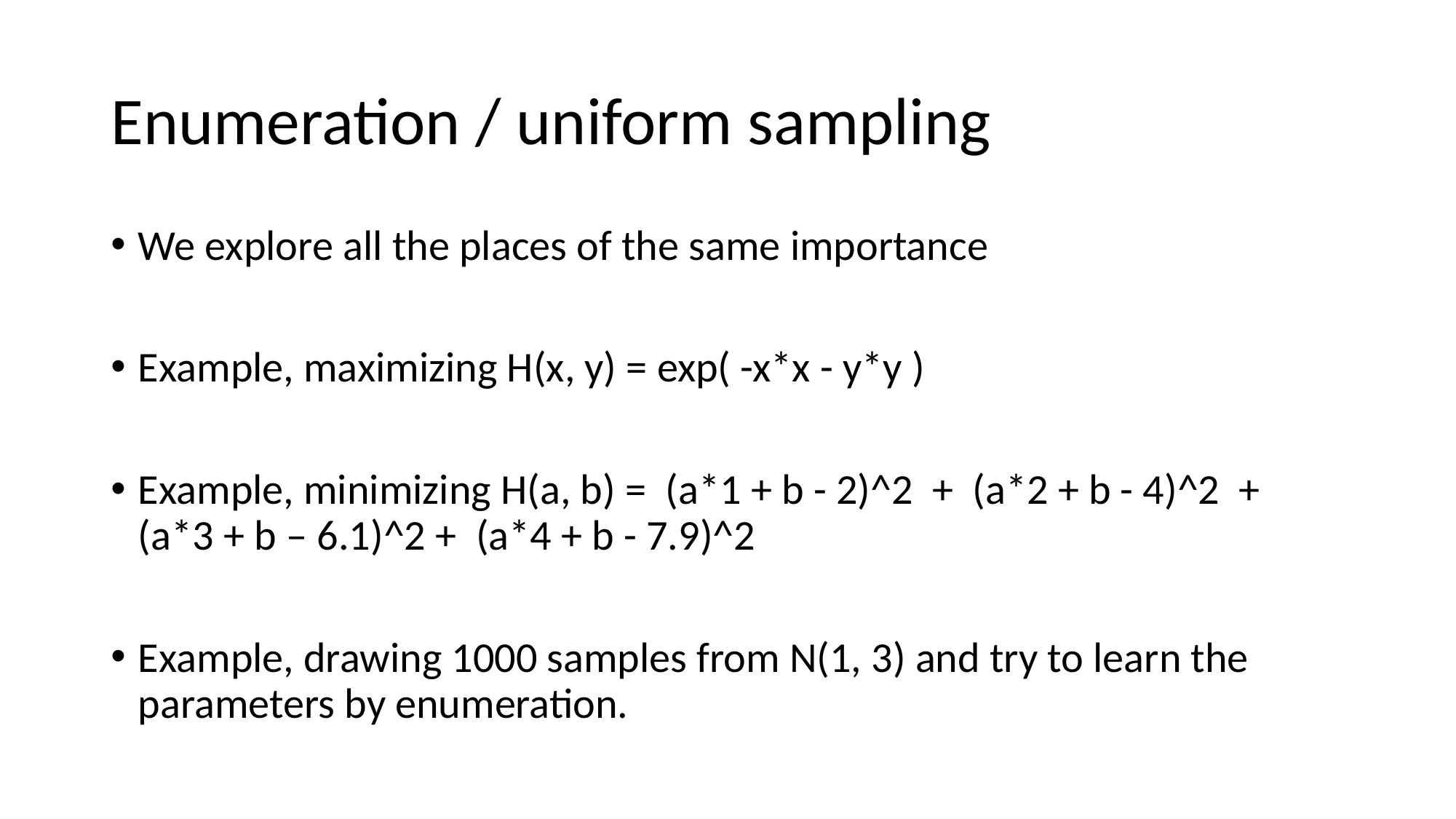

# Enumeration / uniform sampling
We explore all the places of the same importance

Example, maximizing H(x, y) = exp( -x*x - y*y )

Example, minimizing H(a, b) =  (a*1 + b - 2)^2  +  (a*2 + b - 4)^2  +  (a*3 + b – 6.1)^2 +  (a*4 + b - 7.9)^2

Example, drawing 1000 samples from N(1, 3) and try to learn the parameters by enumeration.